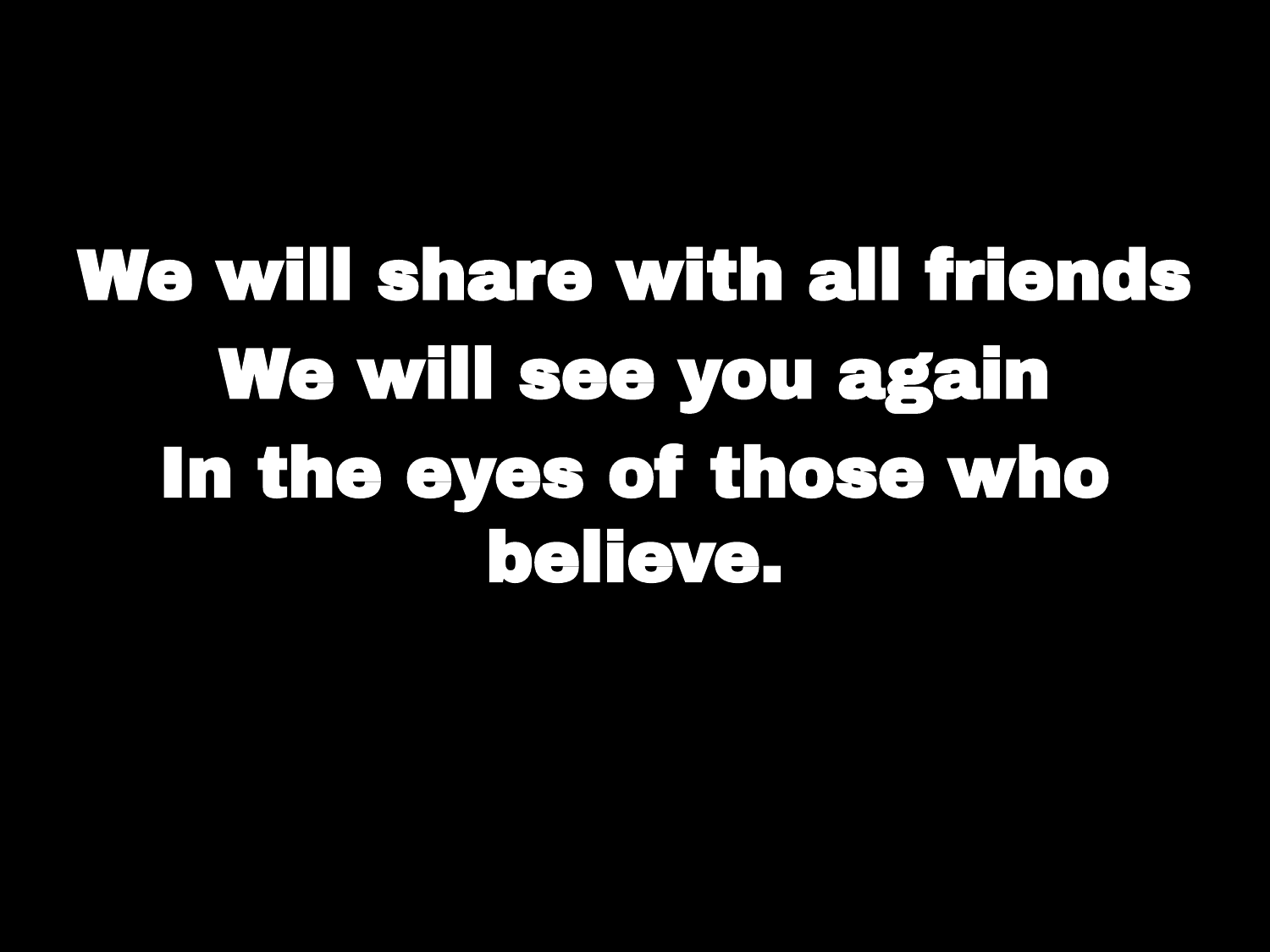

#
We will share with all friends
We will see you again
In the eyes of those who believe.